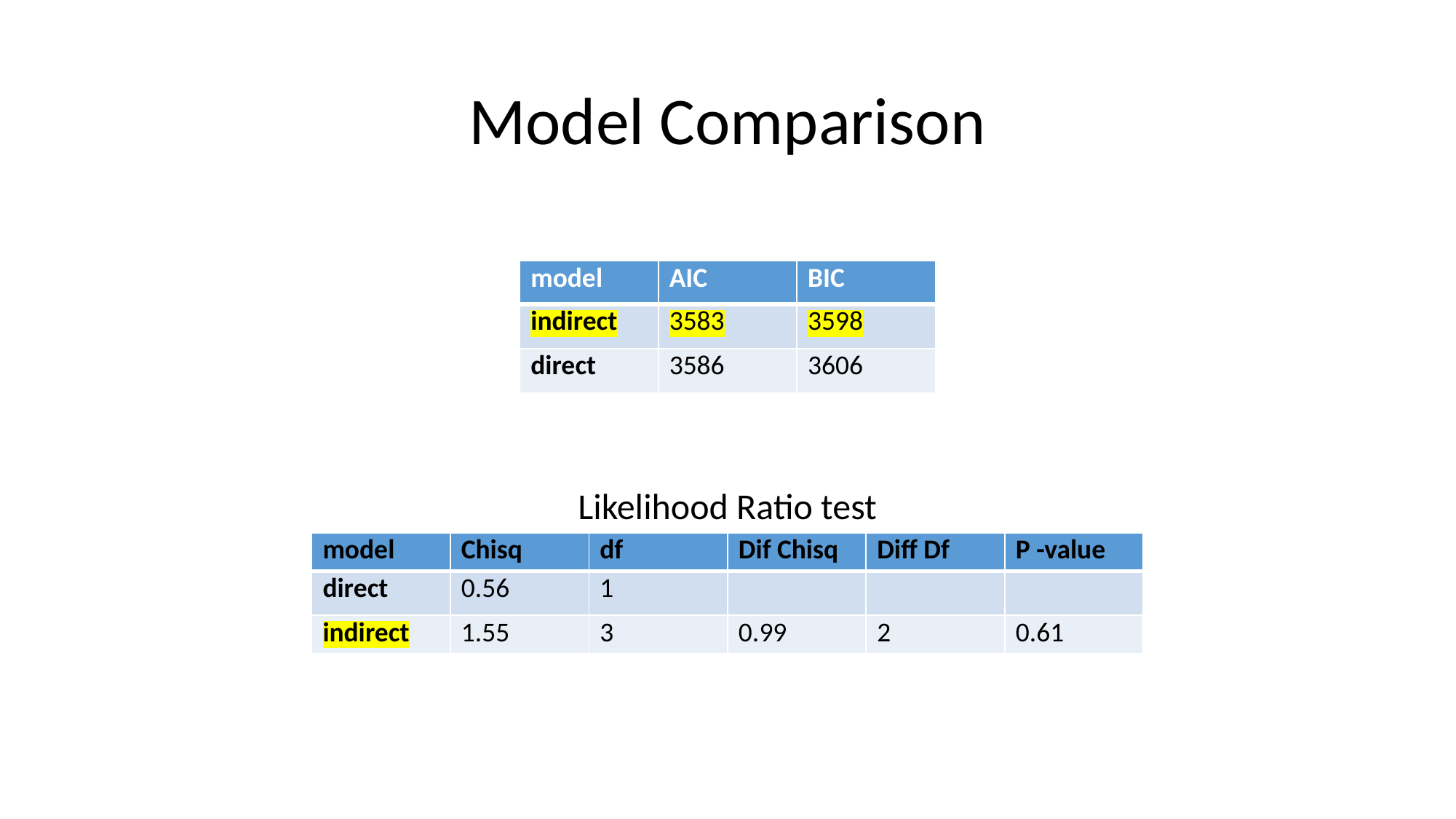

# Model Comparison
| model | AIC | BIC |
| --- | --- | --- |
| indirect | 3583 | 3598 |
| direct | 3586 | 3606 |
Likelihood Ratio test
| model | Chisq | df | Dif Chisq | Diff Df | P -value |
| --- | --- | --- | --- | --- | --- |
| direct | 0.56 | 1 |  |  |  |
| indirect | 1.55 | 3 | 0.99 | 2 | 0.61 |